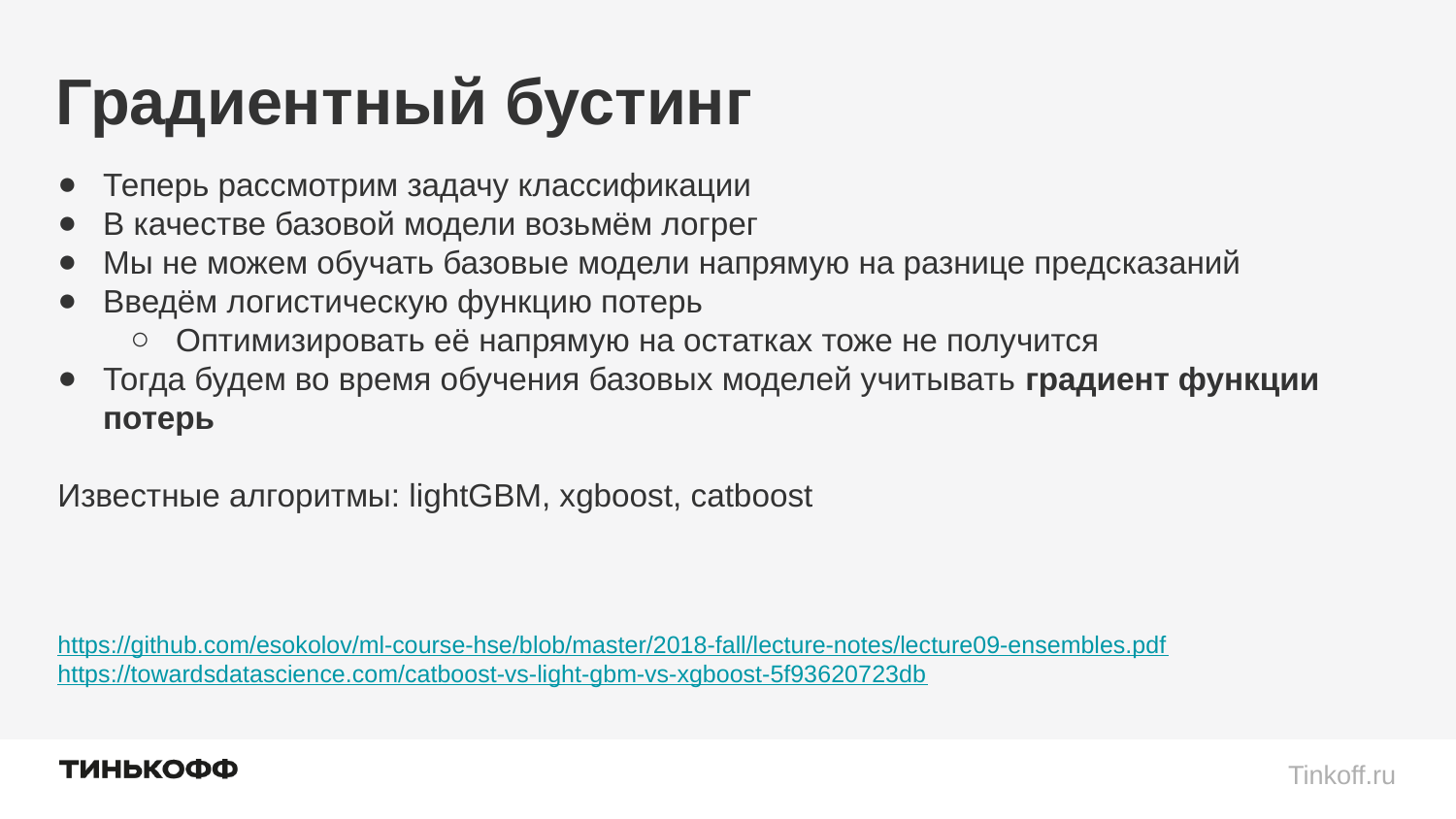

# Градиентный бустинг
Теперь рассмотрим задачу классификации
В качестве базовой модели возьмём логрег
Мы не можем обучать базовые модели напрямую на разнице предсказаний
Введём логистическую функцию потерь
Оптимизировать её напрямую на остатках тоже не получится
Тогда будем во время обучения базовых моделей учитывать градиент функции потерь

Известные алгоритмы: lightGBM, xgboost, catboost

https://github.com/esokolov/ml-course-hse/blob/master/2018-fall/lecture-notes/lecture09-ensembles.pdf
https://towardsdatascience.com/catboost-vs-light-gbm-vs-xgboost-5f93620723db